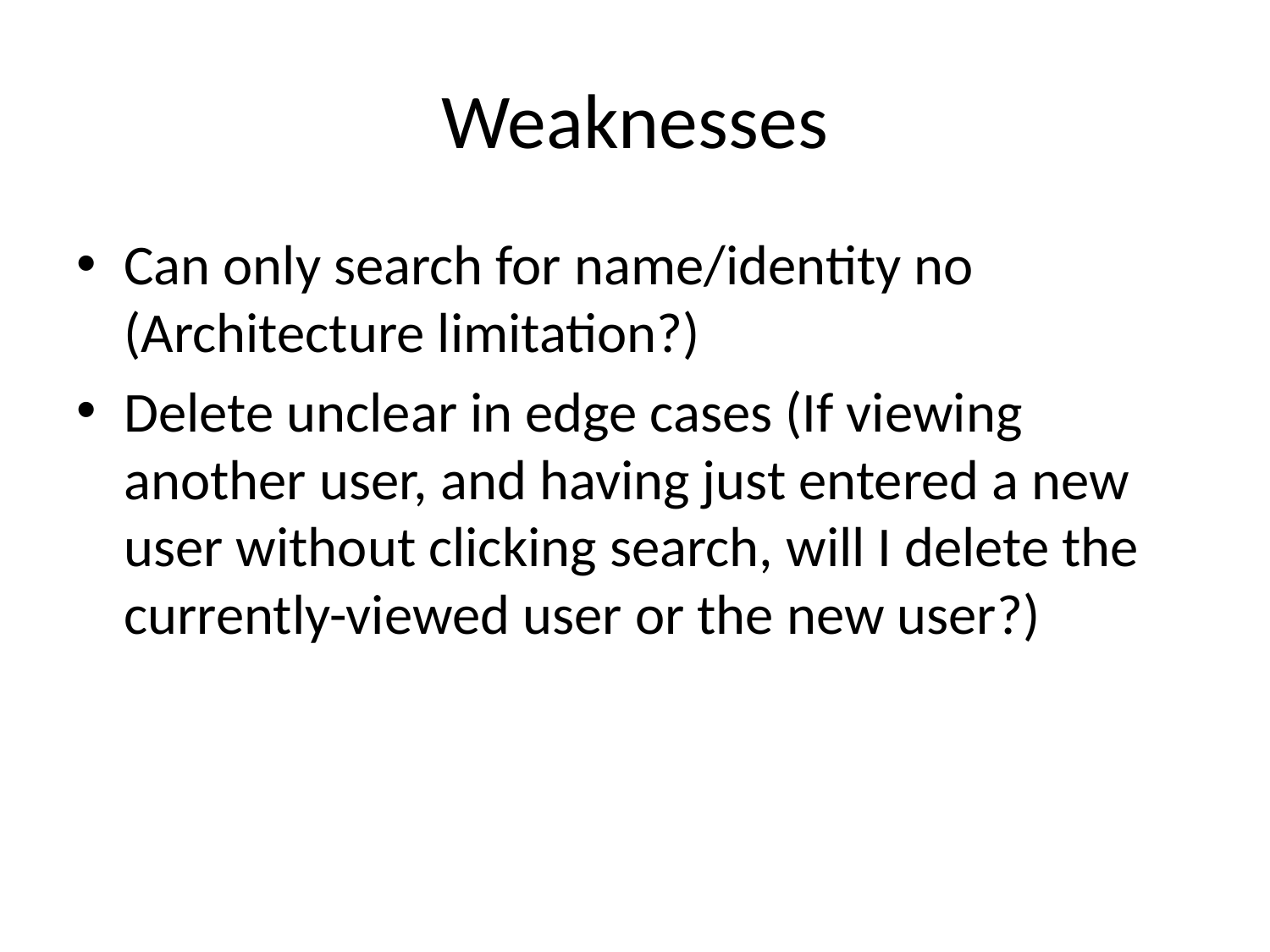

# Weaknesses
Can only search for name/identity no (Architecture limitation?)
Delete unclear in edge cases (If viewing another user, and having just entered a new user without clicking search, will I delete the currently-viewed user or the new user?)